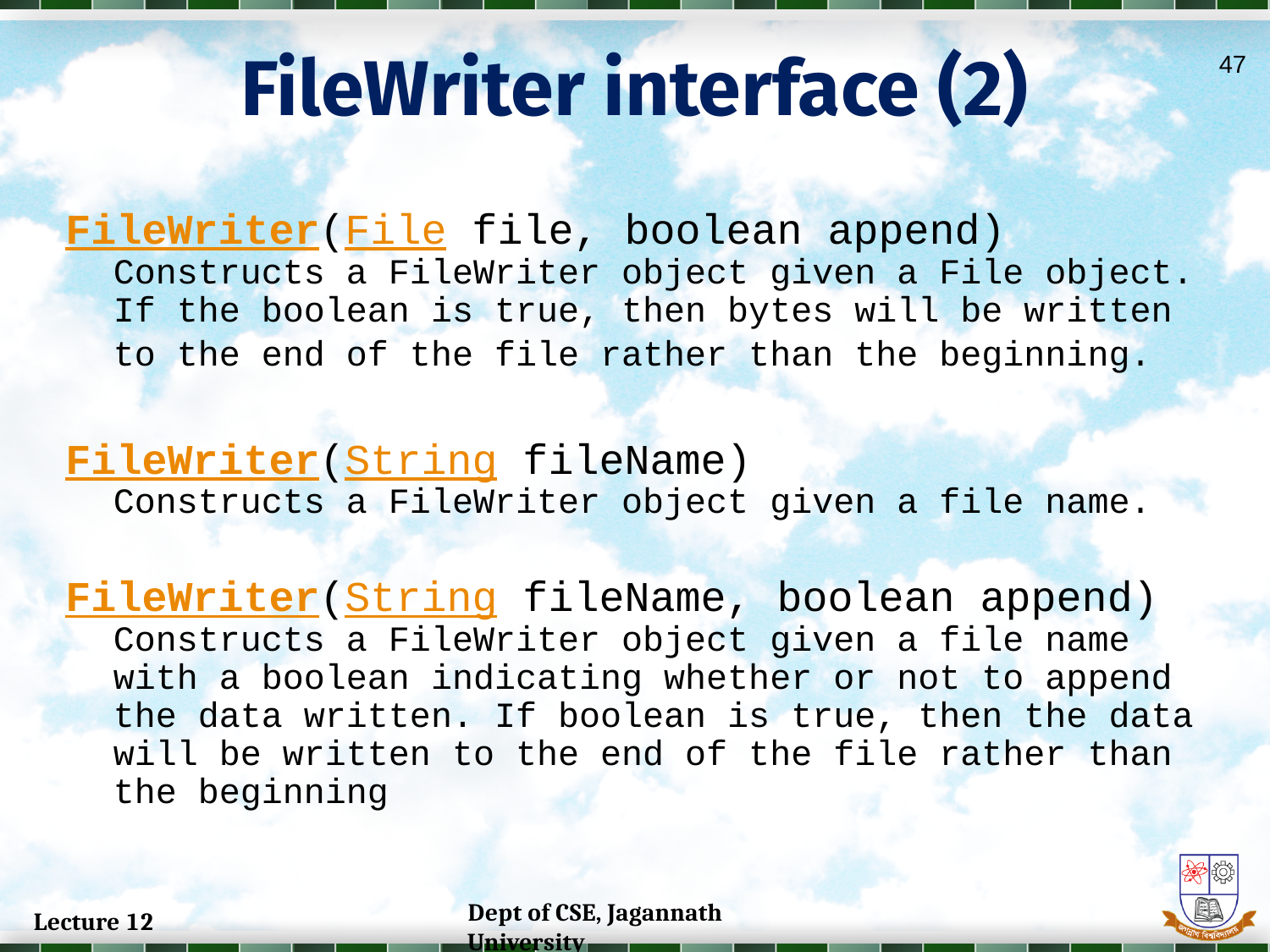

# FileWriter interface (2)
47
FileWriter(File file, boolean append)
Constructs a FileWriter object given a File object. If the boolean is true, then bytes will be written to the end of the file rather than the beginning.

FileWriter(String fileName)
Constructs a FileWriter object given a file name.

FileWriter(String fileName, boolean append)
Constructs a FileWriter object given a file name with a boolean indicating whether or not to append the data written. If boolean is true, then the data will be written to the end of the file rather than the beginning

Dept of CSE, Jagannath University